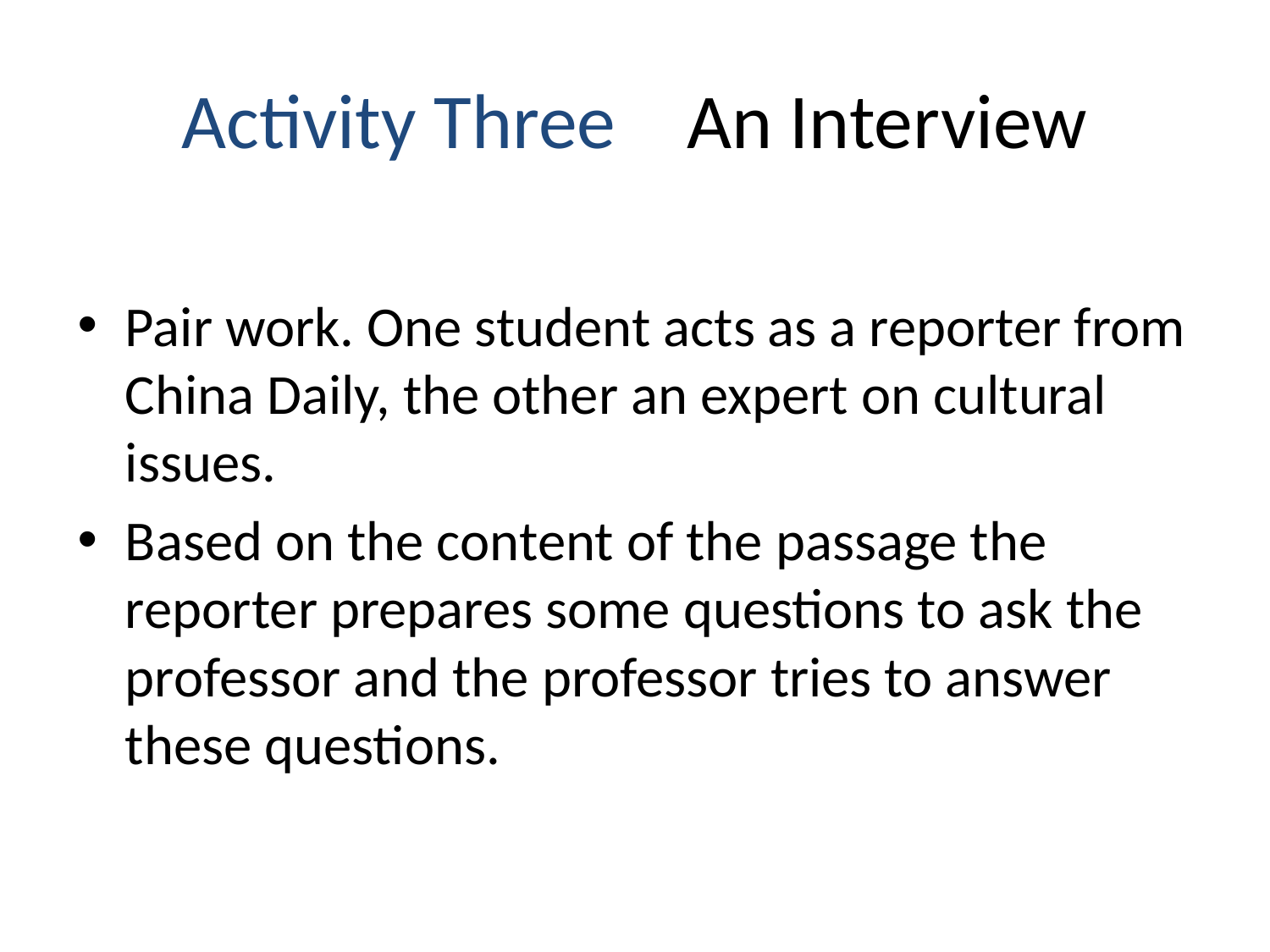

# Activity Three    An Interview

Pair work. One student acts as a reporter from China Daily, the other an expert on cultural issues.
Based on the content of the passage the reporter prepares some questions to ask the professor and the professor tries to answer these questions.